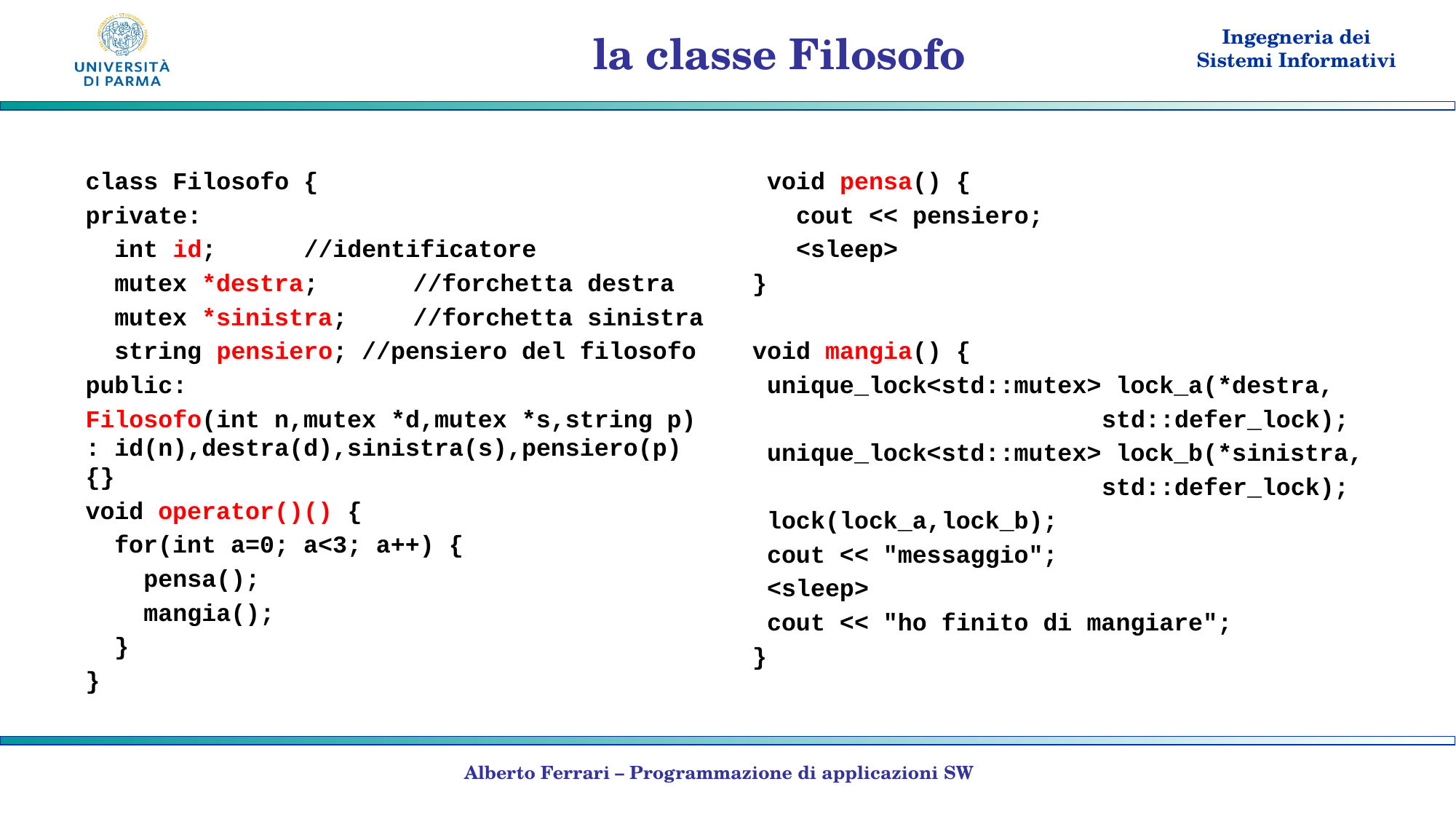

# la classe Filosofo
class Filosofo {
private:
  int id;	//identificatore
  mutex *destra;	//forchetta destra
  mutex *sinistra;	//forchetta sinistra
  string pensiero; //pensiero del filosofo
public:
Filosofo(int n,mutex *d,mutex *s,string p) : id(n),destra(d),sinistra(s),pensiero(p) {}
void operator()() {
  for(int a=0; a<3; a++) {
    pensa();
    mangia();
  }
}
 void pensa() {
   cout << pensiero;
   <sleep>
}

void mangia() {
 unique_lock<std::mutex> lock_a(*destra,
                        std::defer_lock);
 unique_lock<std::mutex> lock_b(*sinistra,
                        std::defer_lock);
 lock(lock_a,lock_b);
 cout << "messaggio";
 <sleep>
 cout << "ho finito di mangiare";
}
Alberto Ferrari – Programmazione di applicazioni SW